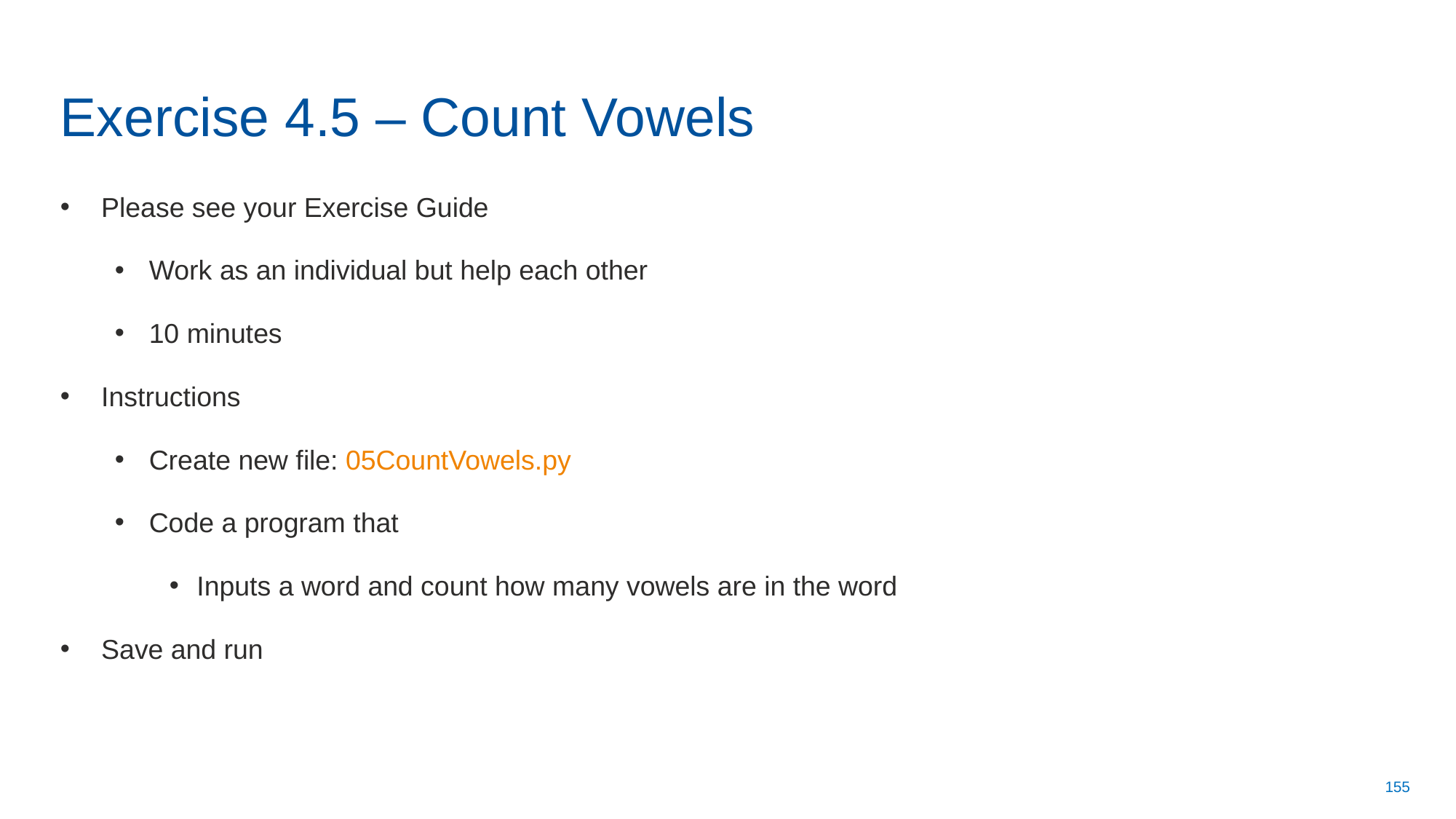

# Exercise 4.5 – Count Vowels

Please see your Exercise Guide
Work as an individual but help each other
10 minutes
Instructions
Create new file: 05CountVowels.py
Code a program that
Inputs a word and count how many vowels are in the word
Save and run